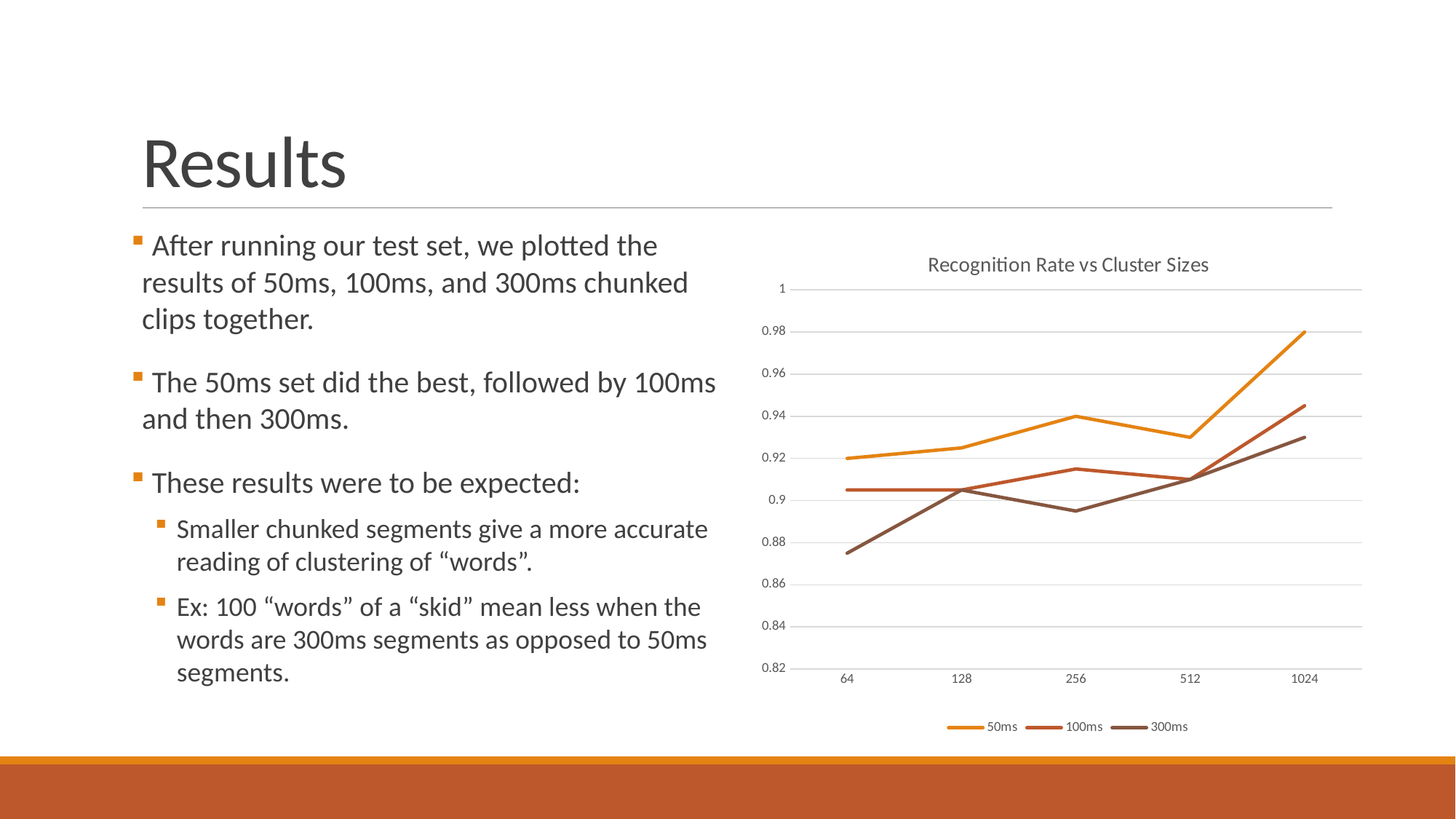

# Results
 After running our test set, we plotted the results of 50ms, 100ms, and 300ms chunked clips together.
 The 50ms set did the best, followed by 100ms and then 300ms.
 These results were to be expected:
Smaller chunked segments give a more accurate reading of clustering of “words”.
Ex: 100 “words” of a “skid” mean less when the words are 300ms segments as opposed to 50ms segments.

### Chart: Recognition Rate vs Cluster Sizes

| Category | 50ms | 100ms | 300ms |
|---|---|---|---|
| 64 | 0.92 | 0.905 | 0.875 |
| 128 | 0.925 | 0.905 | 0.905 |
| 256 | 0.94 | 0.915 | 0.895 |
| 512 | 0.93 | 0.91 | 0.91 |
| 1024 | 0.98 | 0.945 | 0.93 |